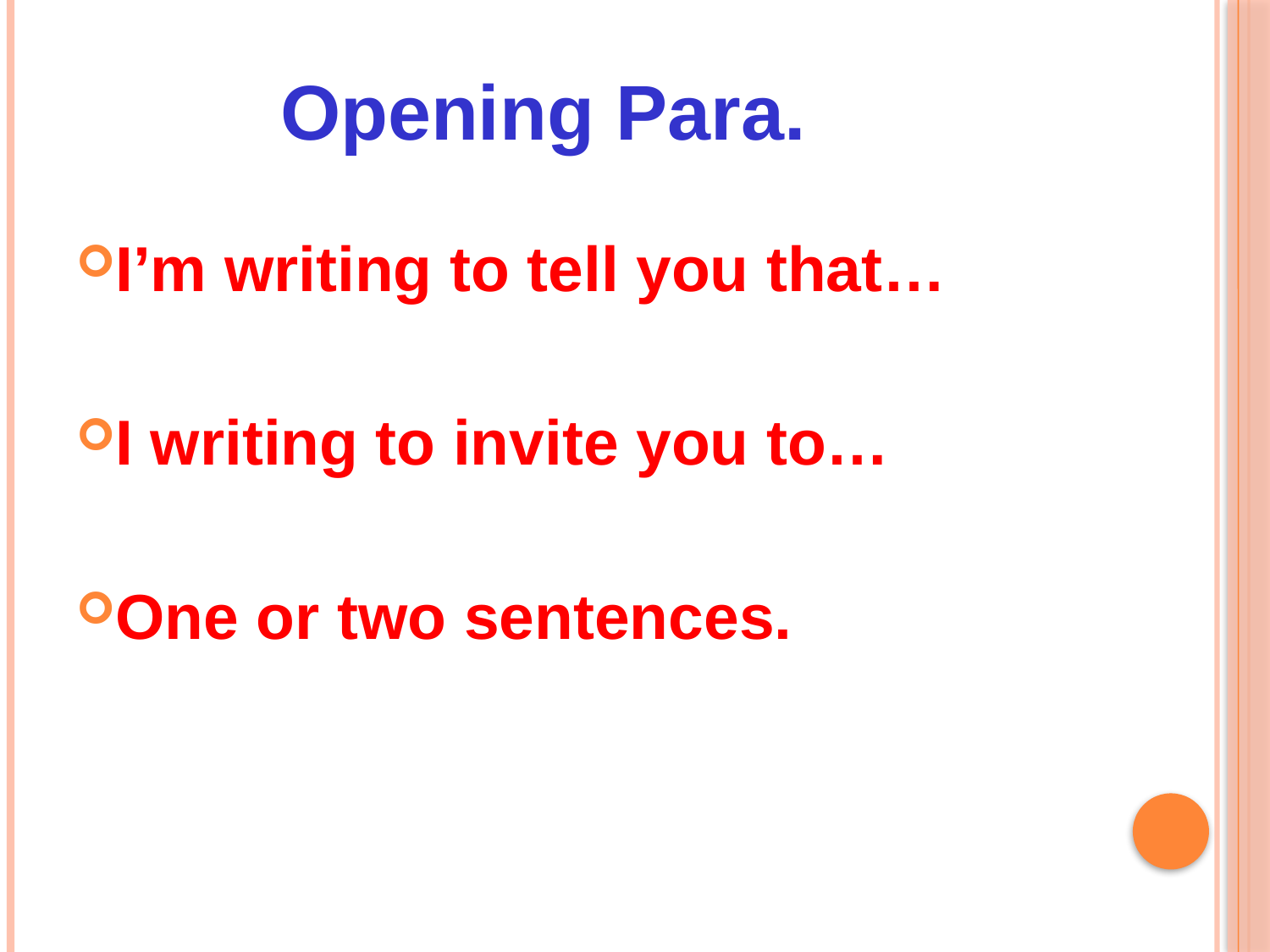

#
Opening Para.
I’m writing to tell you that…

I writing to invite you to…

One or two sentences.